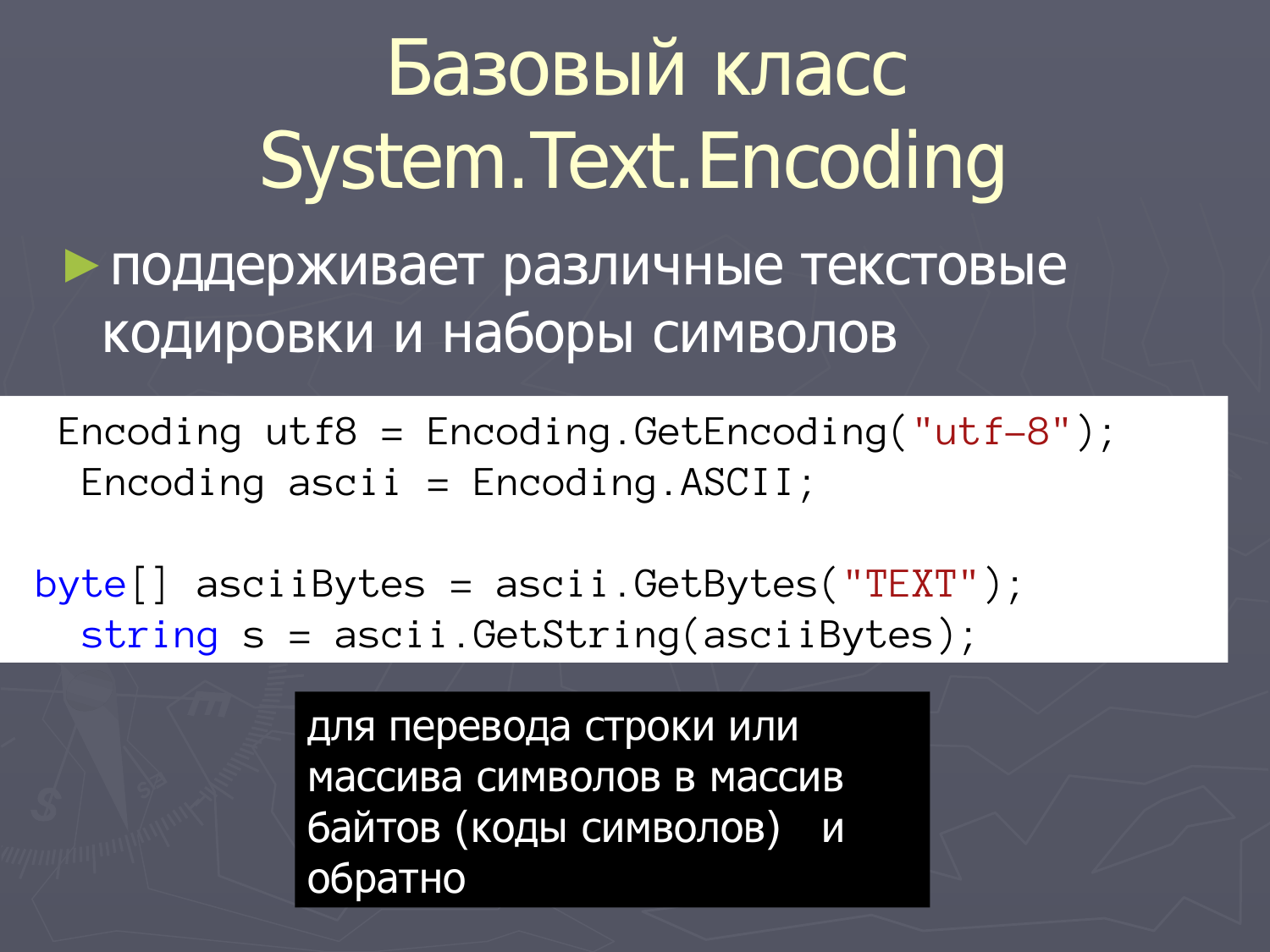

# Базовый класс System.Text.Encoding
поддерживает различные текстовые кодировки и наборы символов
 		Encoding utf8 = Encoding.GetEncoding("utf-8");
            Encoding ascii = Encoding.ASCII;

          byte[] asciiBytes = ascii.GetBytes("TEXT");
            string s = ascii.GetString(asciiBytes);
для перевода строки или массива символов в массив байтов (коды символов)   и обратно